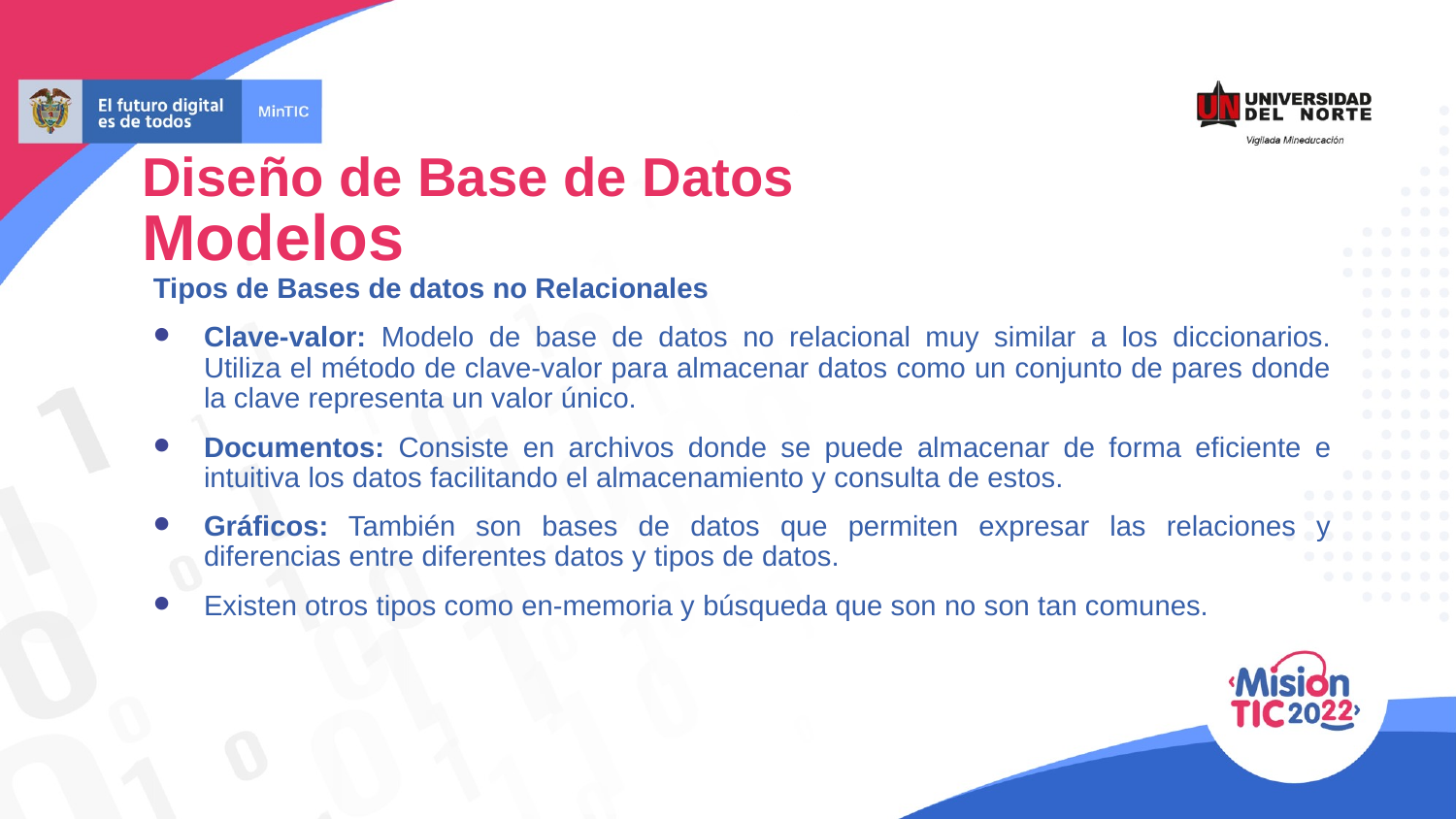

Diseño de Base de Datos
Modelos
Tipos de Bases de datos no Relacionales
Clave-valor: Modelo de base de datos no relacional muy similar a los diccionarios. Utiliza el método de clave-valor para almacenar datos como un conjunto de pares donde la clave representa un valor único.
Documentos: Consiste en archivos donde se puede almacenar de forma eficiente e intuitiva los datos facilitando el almacenamiento y consulta de estos.
Gráficos: También son bases de datos que permiten expresar las relaciones y diferencias entre diferentes datos y tipos de datos.
Existen otros tipos como en-memoria y búsqueda que son no son tan comunes.